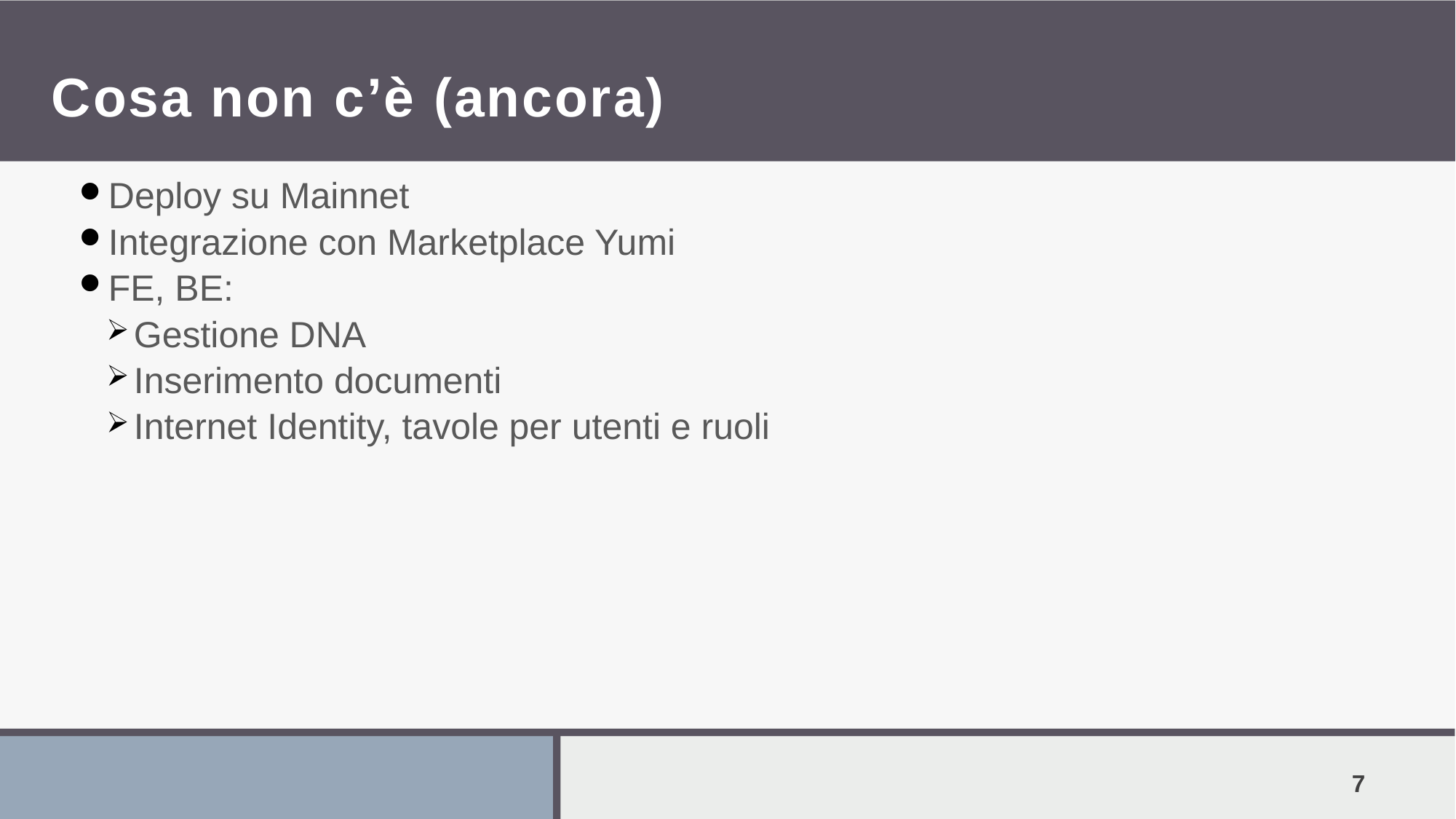

# Cosa non c’è (ancora)
Deploy su Mainnet
Integrazione con Marketplace Yumi
FE, BE:
Gestione DNA
Inserimento documenti
Internet Identity, tavole per utenti e ruoli

7